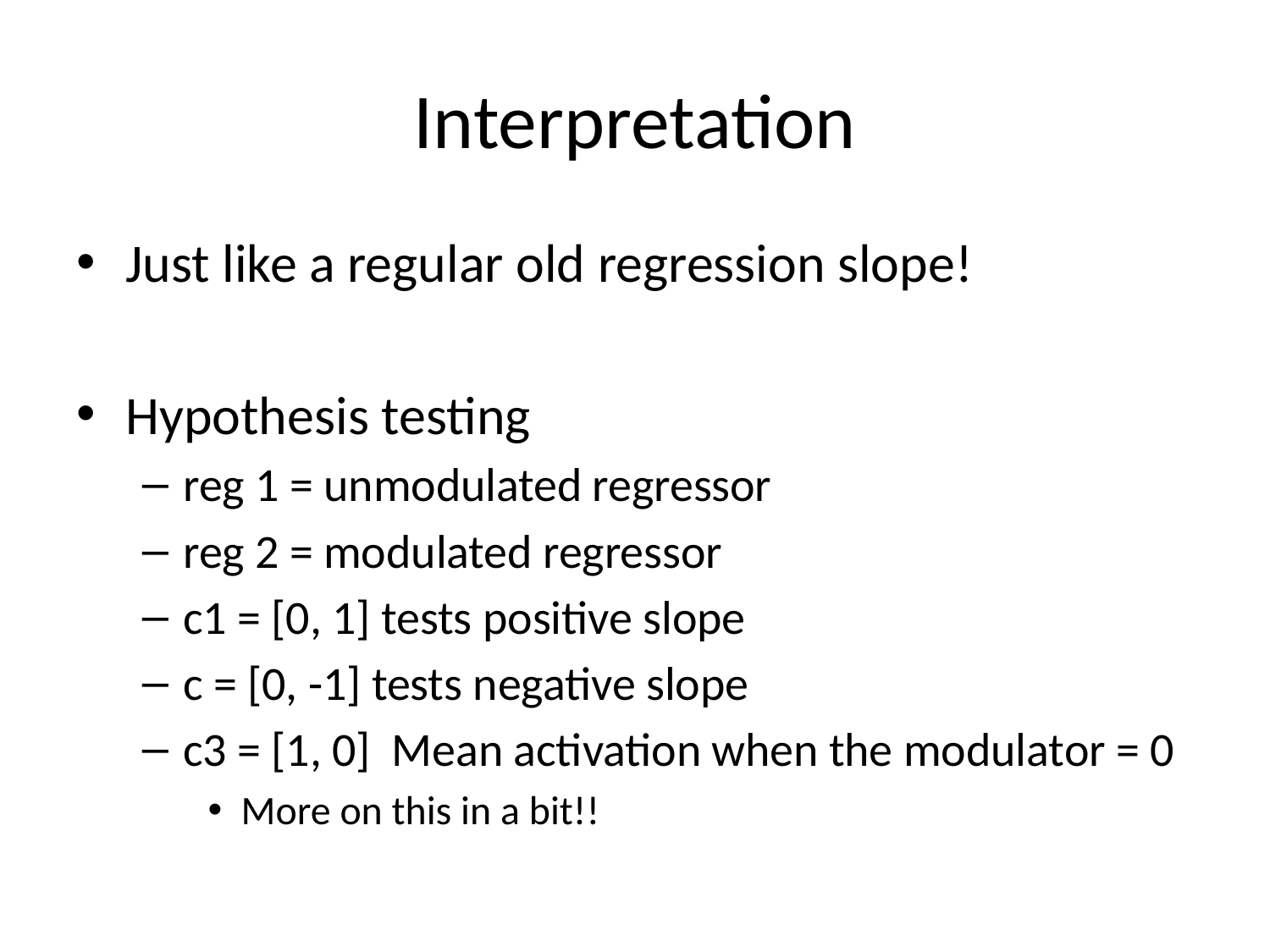

# Interpretation
Just like a regular old regression slope!

Hypothesis testing
reg 1 = unmodulated regressor
reg 2 = modulated regressor
c1 = [0, 1] tests positive slope
c = [0, -1] tests negative slope
c3 = [1, 0]  Mean activation when the modulator = 0
More on this in a bit!!